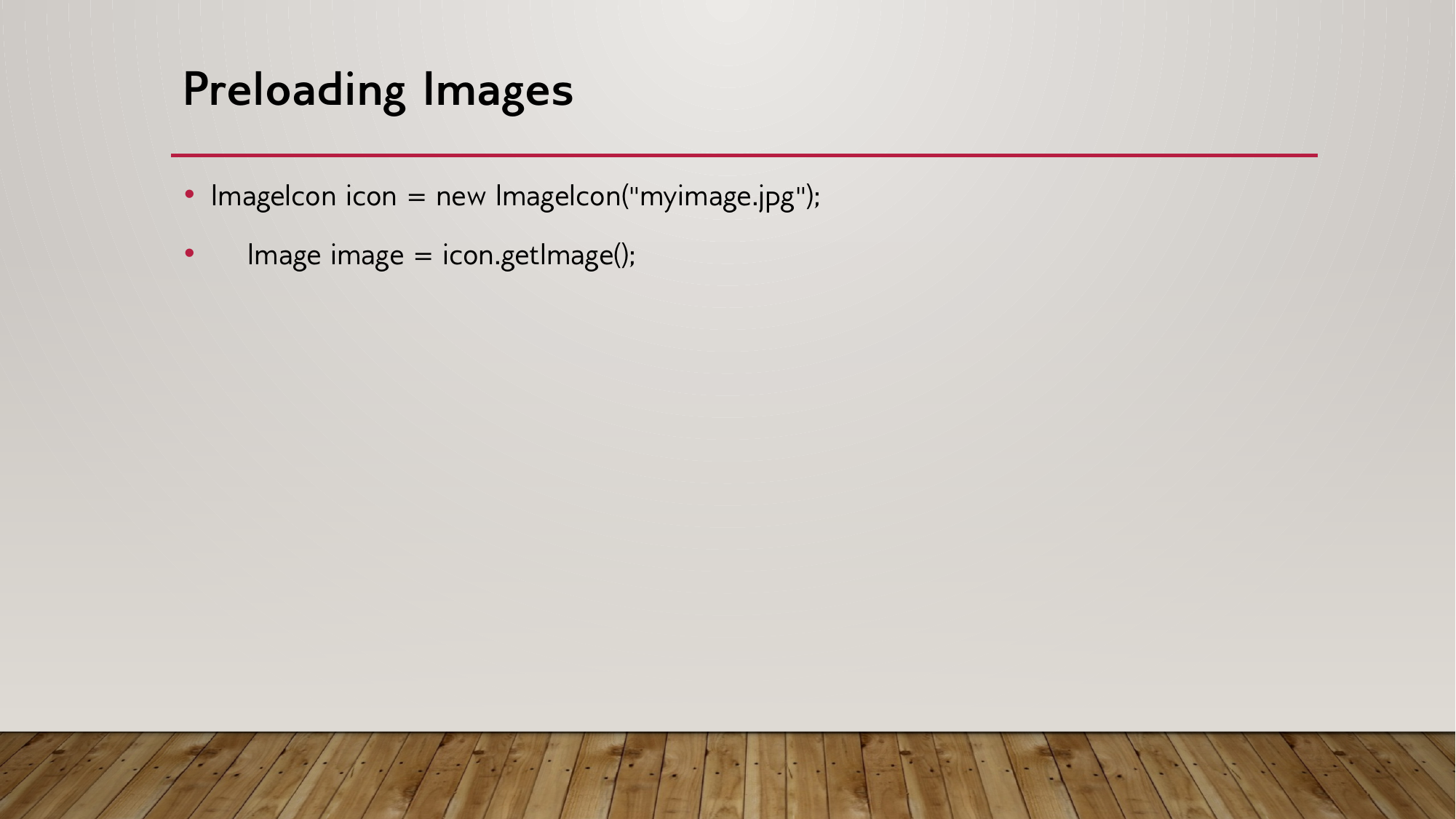

# Preloading Images
ImageIcon icon = new ImageIcon("myimage.jpg");
    Image image = icon.getImage();